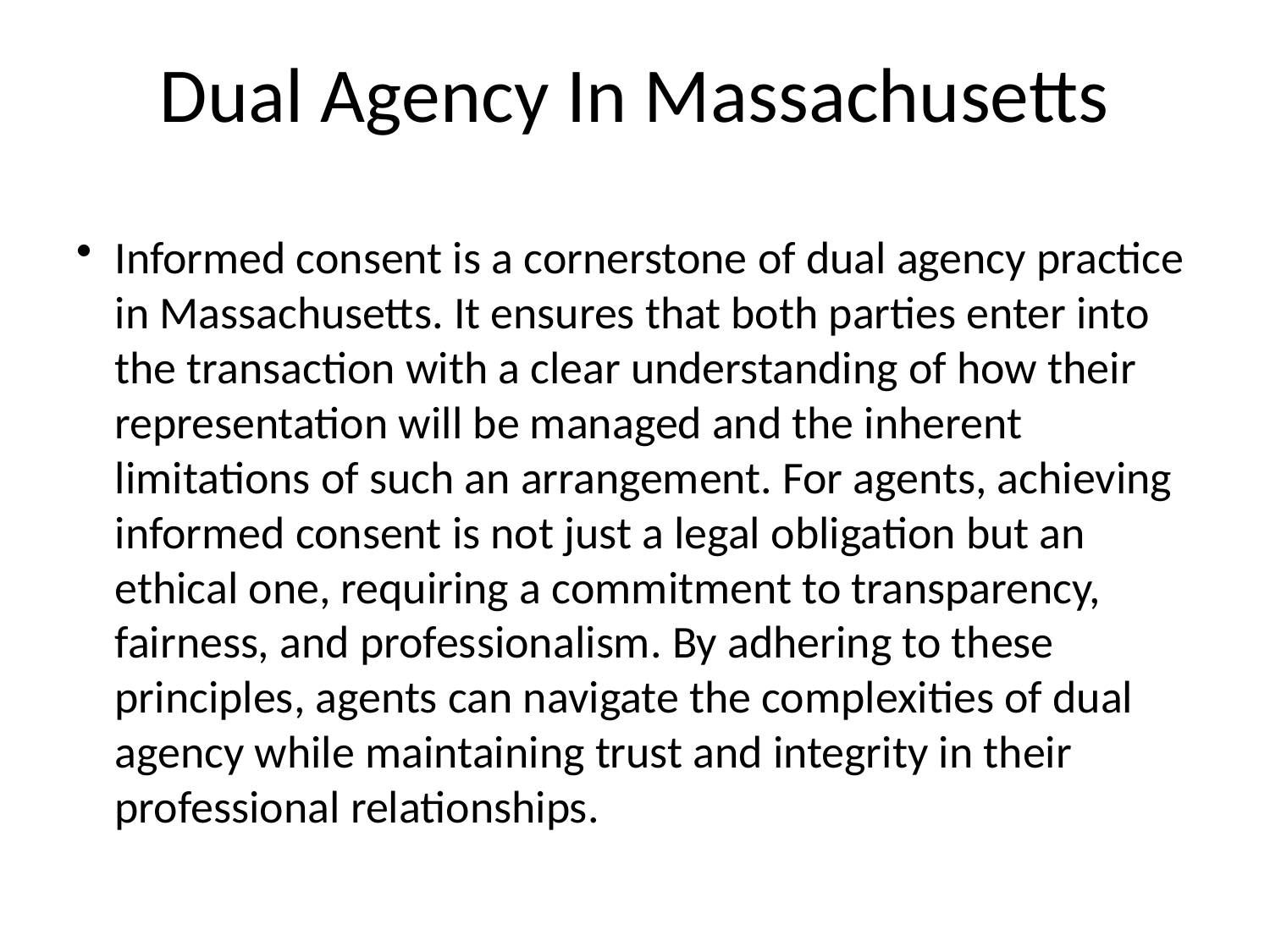

# Dual Agency In Massachusetts

Informed consent is a cornerstone of dual agency practice in Massachusetts. It ensures that both parties enter into the transaction with a clear understanding of how their representation will be managed and the inherent limitations of such an arrangement. For agents, achieving informed consent is not just a legal obligation but an ethical one, requiring a commitment to transparency, fairness, and professionalism. By adhering to these principles, agents can navigate the complexities of dual agency while maintaining trust and integrity in their professional relationships.